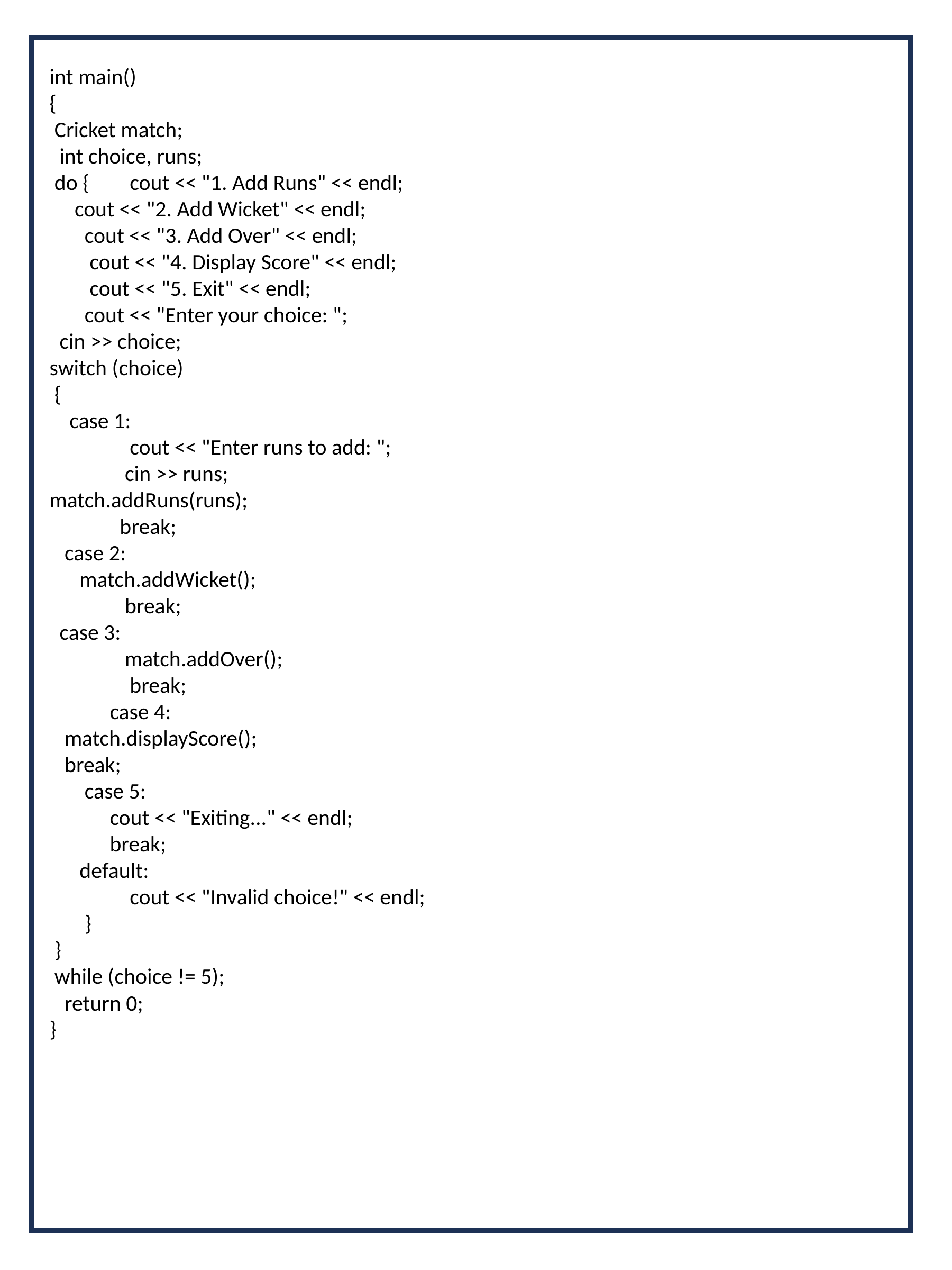

#
int main()
{
 Cricket match;
  int choice, runs;
 do {        cout << "1. Add Runs" << endl;
     cout << "2. Add Wicket" << endl;
       cout << "3. Add Over" << endl;
        cout << "4. Display Score" << endl;
        cout << "5. Exit" << endl;
       cout << "Enter your choice: ";
  cin >> choice;
switch (choice)
 {
    case 1:
                cout << "Enter runs to add: ";
               cin >> runs;
match.addRuns(runs);
              break;
   case 2:
      match.addWicket();
               break;
  case 3:
               match.addOver();
                break;
            case 4:
   match.displayScore();
   break;
       case 5:
            cout << "Exiting..." << endl;
            break;
      default:
                cout << "Invalid choice!" << endl;
       }
 }
 while (choice != 5);
   return 0;
}